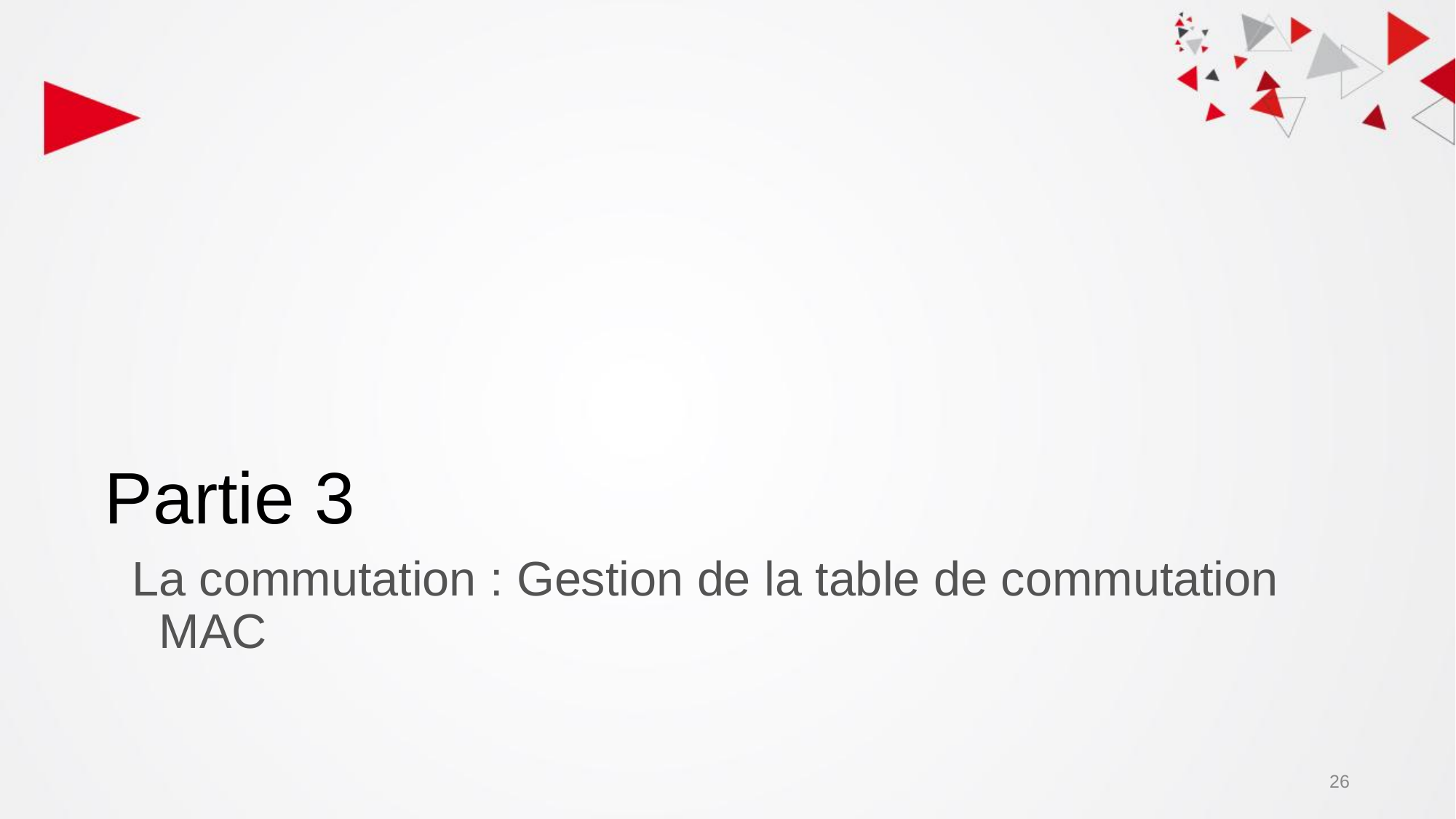

# Partie 3
La commutation : Gestion de la table de commutation MAC
26